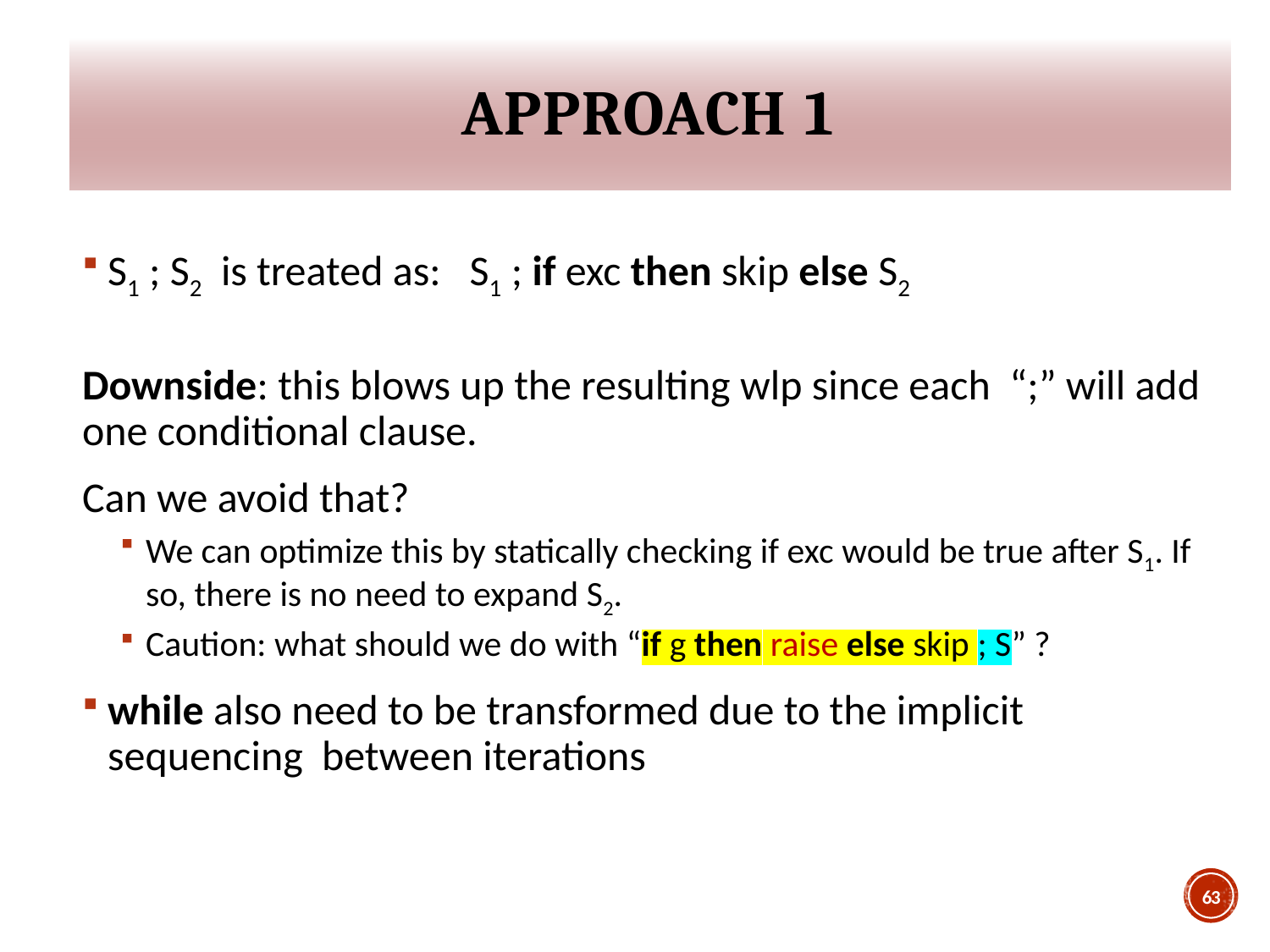

# Approach 1
S1 ; S2  is treated as:   S1 ; if exc then skip else S2
Downside: this blows up the resulting wlp since each  “;” will add one conditional clause.
Can we avoid that?
We can optimize this by statically checking if exc would be true after S1. If so, there is no need to expand S2.
Caution: what should we do with “if g then raise else skip ; S” ?
while also need to be transformed due to the implicit sequencing  between iterations

63